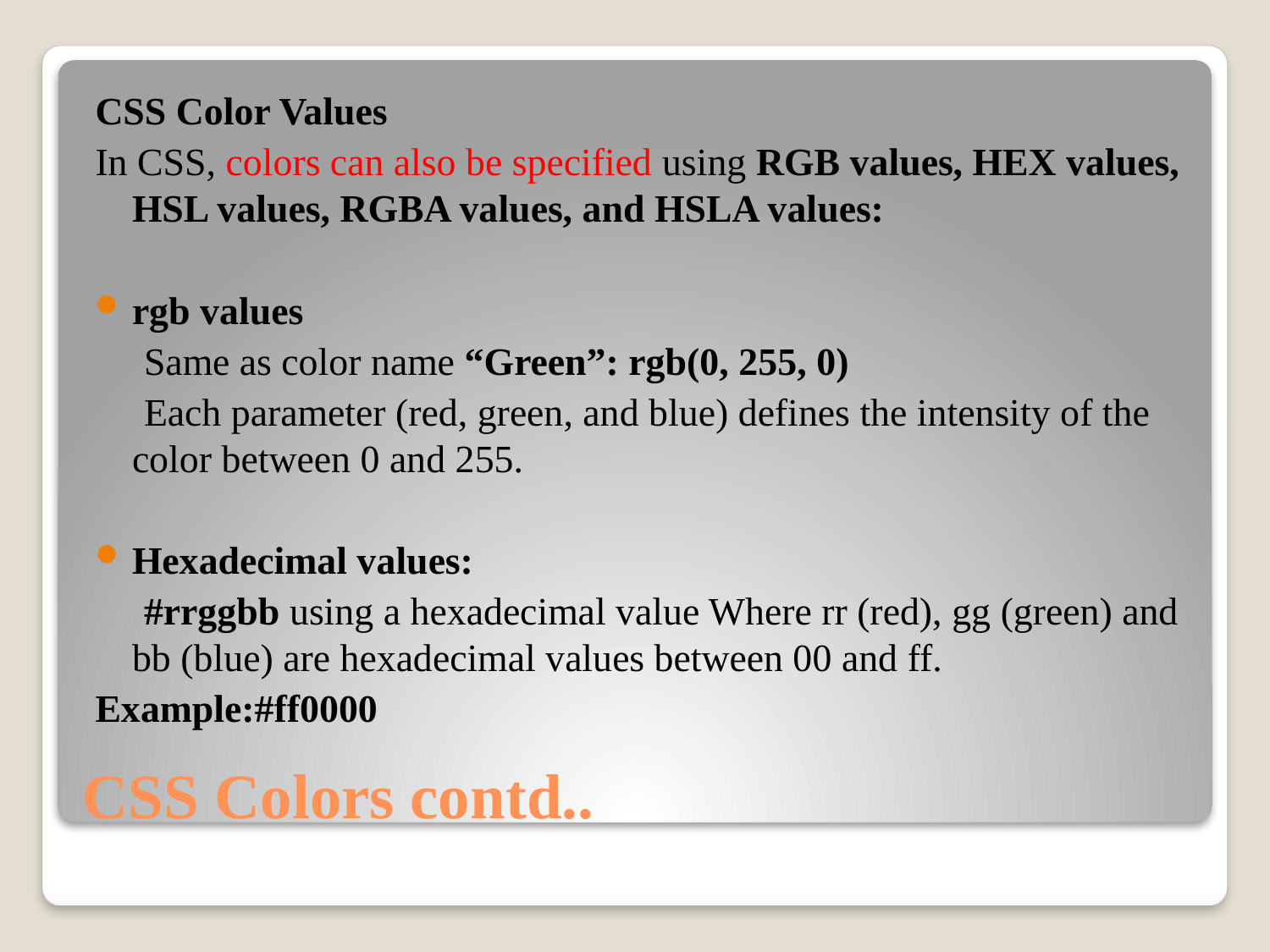

CSS Color Values
In CSS, colors can also be specified using RGB values, HEX values, HSL values, RGBA values, and HSLA values:

rgb values
     Same as color name “Green”: rgb(0, 255, 0)
     Each parameter (red, green, and blue) defines the intensity of the color between 0 and 255.

Hexadecimal values:
     #rrggbb using a hexadecimal value Where rr (red), gg (green) and bb (blue) are hexadecimal values between 00 and ff.
Example:#ff0000
# CSS Colors contd..